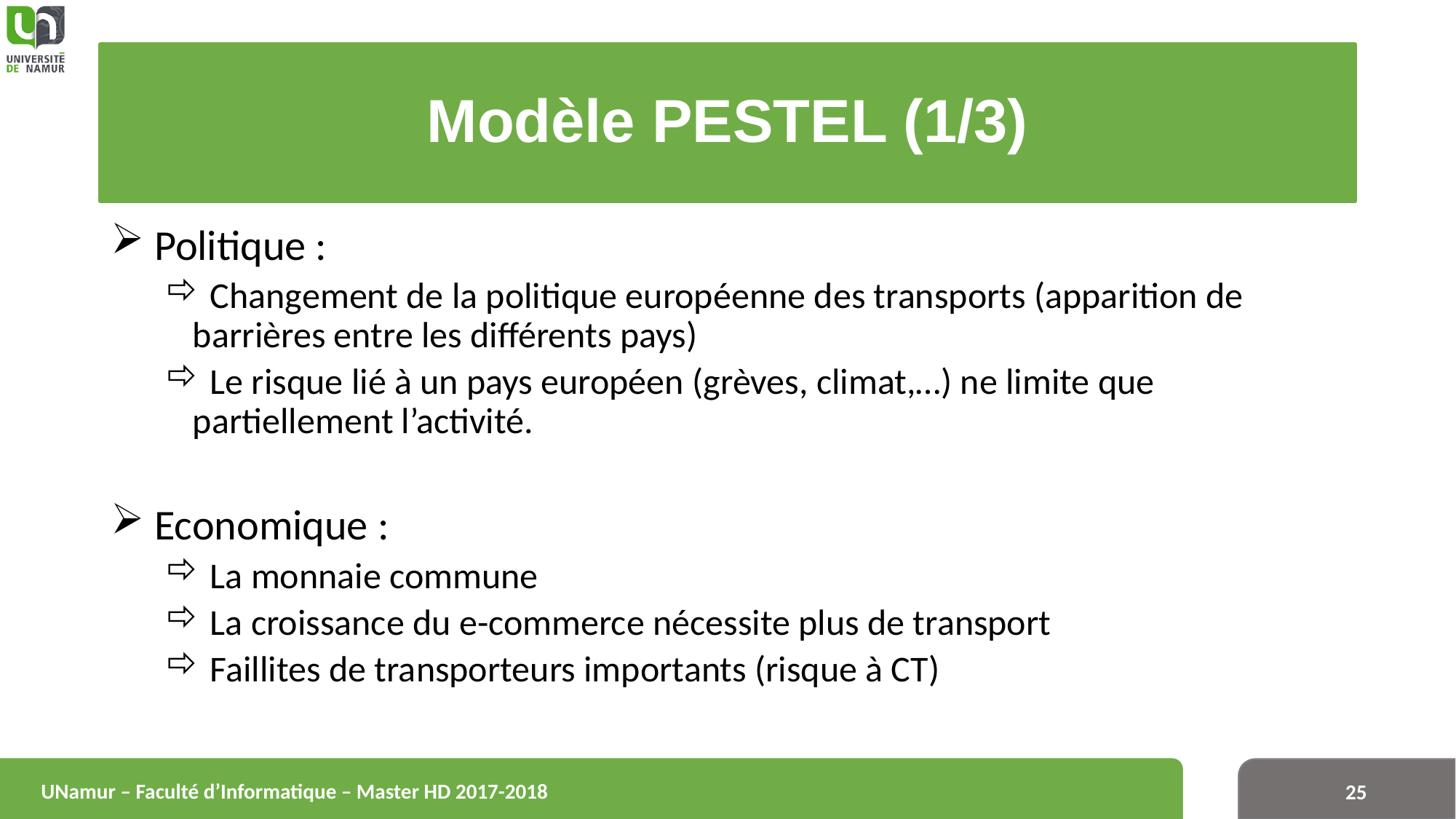

# Modèle PESTEL (1/3)
 Politique :
 Changement de la politique européenne des transports (apparition de barrières entre les différents pays)
 Le risque lié à un pays européen (grèves, climat,…) ne limite que partiellement l’activité.

 Economique :
 La monnaie commune
 La croissance du e-commerce nécessite plus de transport
 Faillites de transporteurs importants (risque à CT)

UNamur – Faculté d’Informatique – Master HD 2017-2018